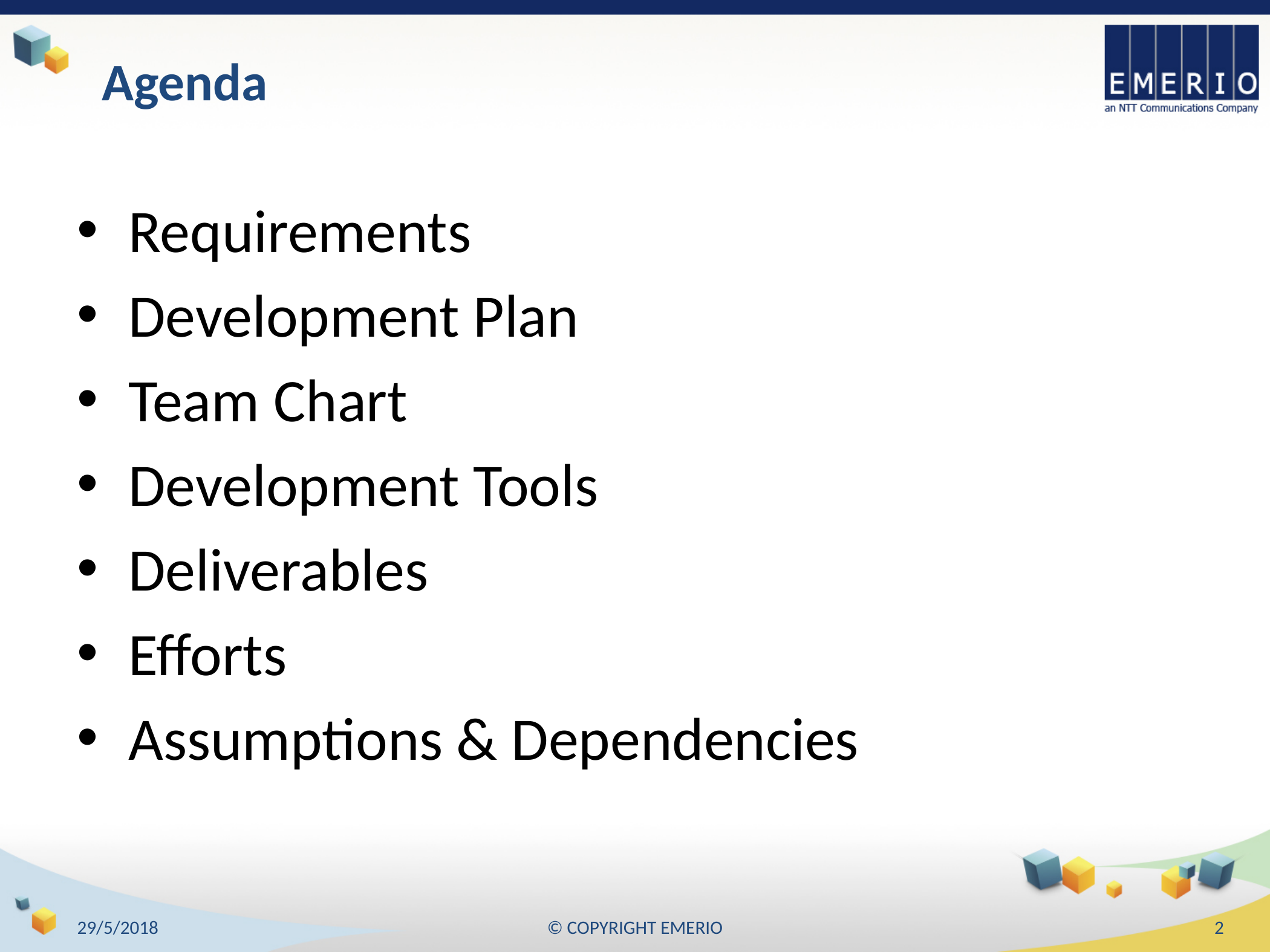

# Agenda
Requirements
Development Plan
Team Chart
Development Tools
Deliverables
Efforts
Assumptions & Dependencies
29/5/2018
© COPYRIGHT EMERIO
2